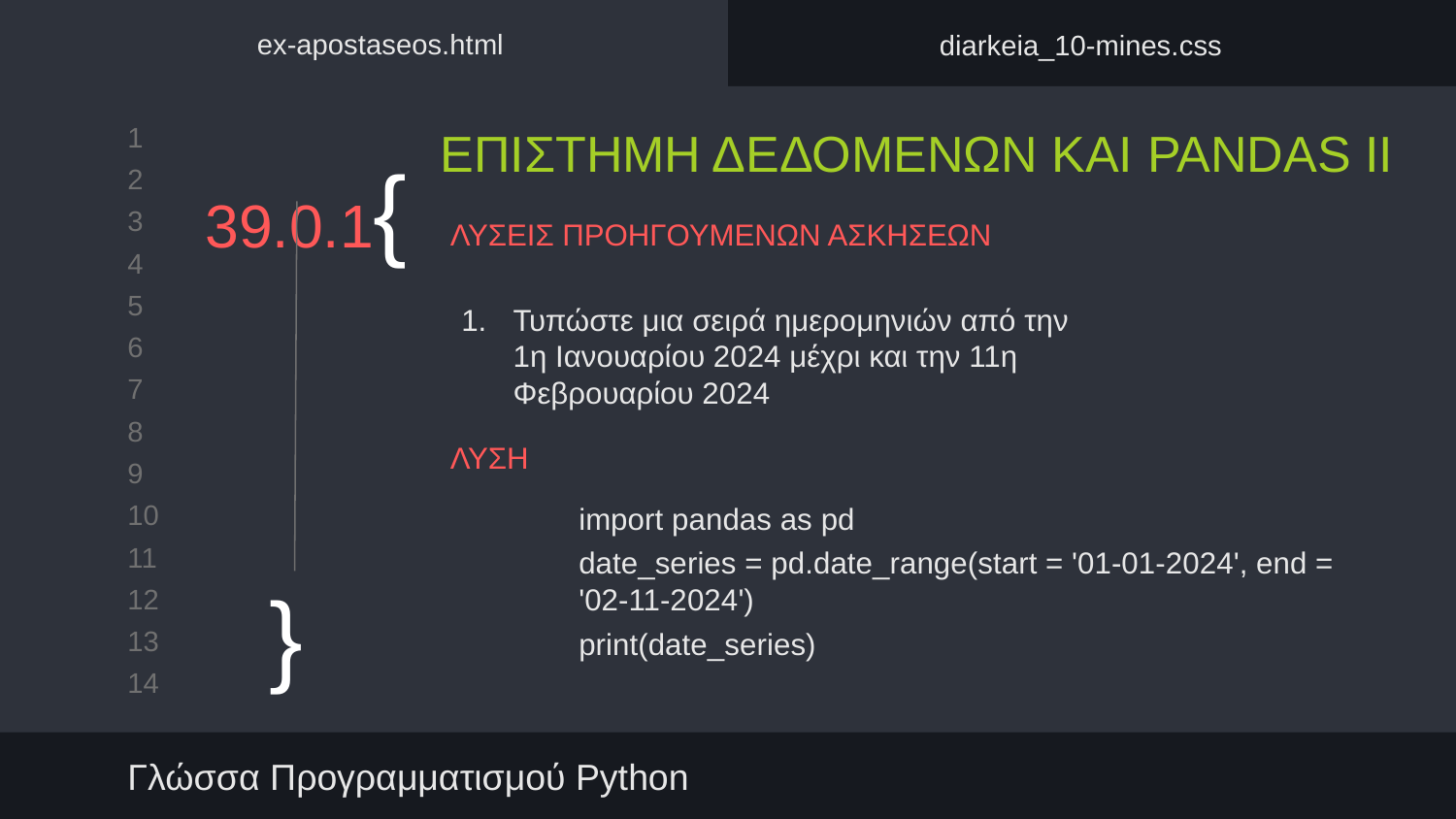

ex-apostaseos.html
diarkeia_10-mines.css
ΕΠΙΣΤΗΜΗ ΔΕΔΟΜΕΝΩΝ ΚΑΙ PANDAS II
# 39.0.1{
ΛΥΣΕΙΣ ΠΡΟΗΓΟΥΜΕΝΩΝ ΑΣΚΗΣΕΩΝ
Τυπώστε μια σειρά ημερομηνιών από την 1η Ιανουαρίου 2024 μέχρι και την 11η Φεβρουαρίου 2024
ΛΥΣΗ
import pandas as pd
date_series = pd.date_range(start = '01-01-2024', end = '02-11-2024')
print(date_series)
}
Γλώσσα Προγραμματισμού Python